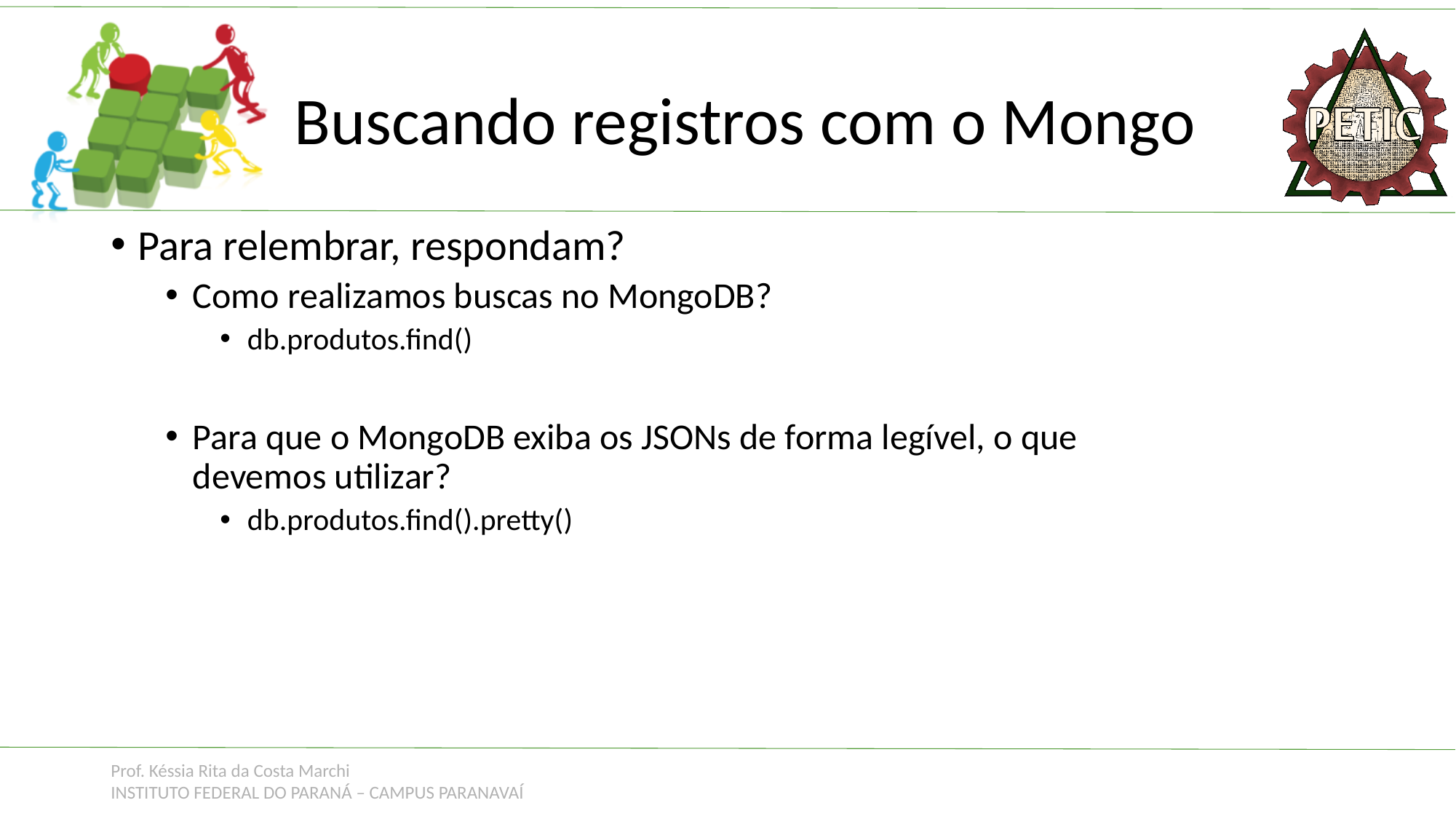

# Buscando registros com o Mongo
Para relembrar, respondam?
Como realizamos buscas no MongoDB?
db.produtos.find()

Para que o MongoDB exiba os JSONs de forma legível, o que devemos utilizar?
db.produtos.find().pretty()

Prof. Késsia Rita da Costa Marchi
INSTITUTO FEDERAL DO PARANÁ – CAMPUS PARANAVAÍ